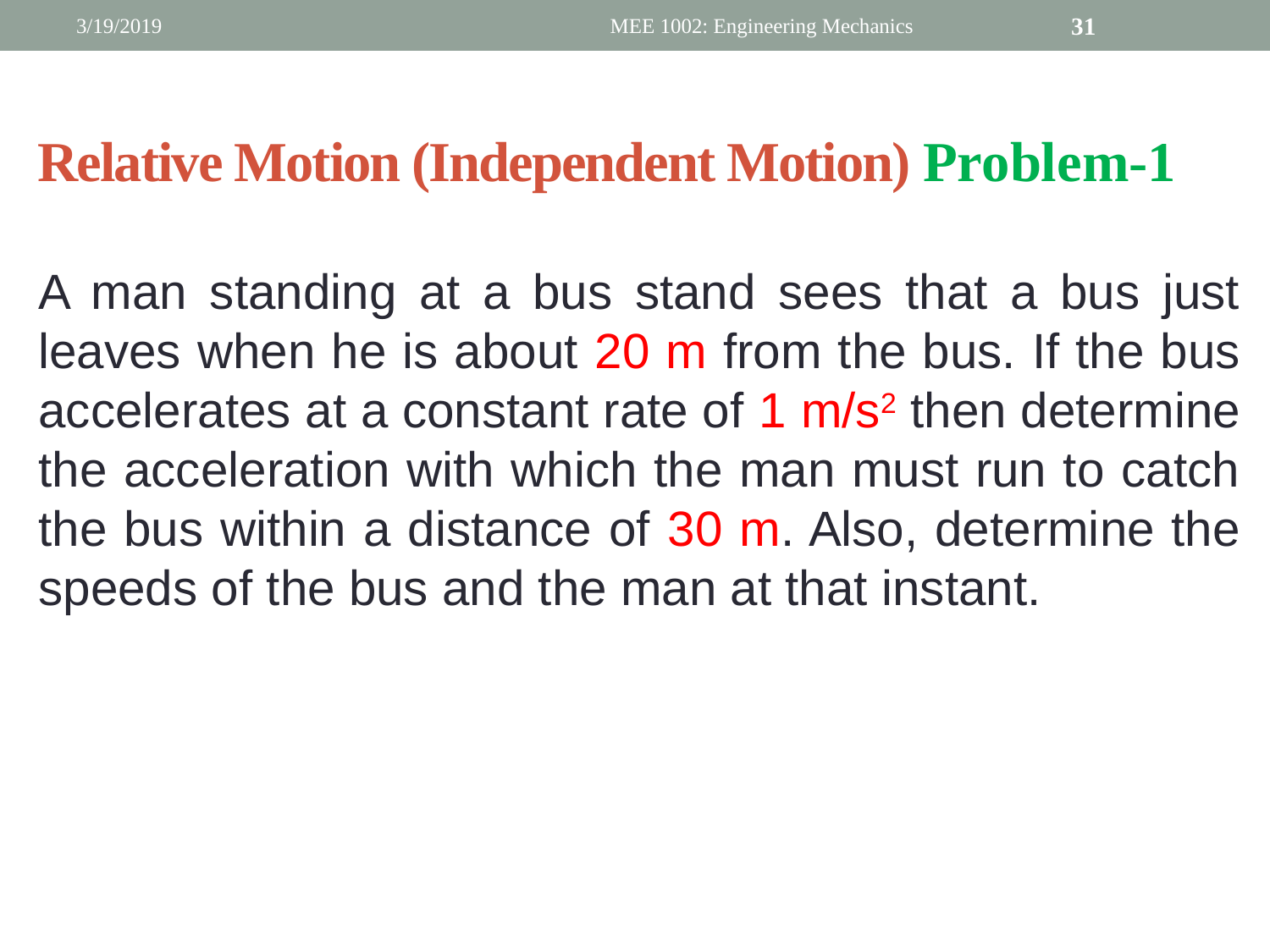

3/19/2019
MEE 1002: Engineering Mechanics
31
# Relative Motion (Independent Motion) Problem-1
A man standing at a bus stand sees that a bus just leaves when he is about 20 m from the bus. If the bus accelerates at a constant rate of 1 m/s2 then determine the acceleration with which the man must run to catch the bus within a distance of 30 m. Also, determine the speeds of the bus and the man at that instant.